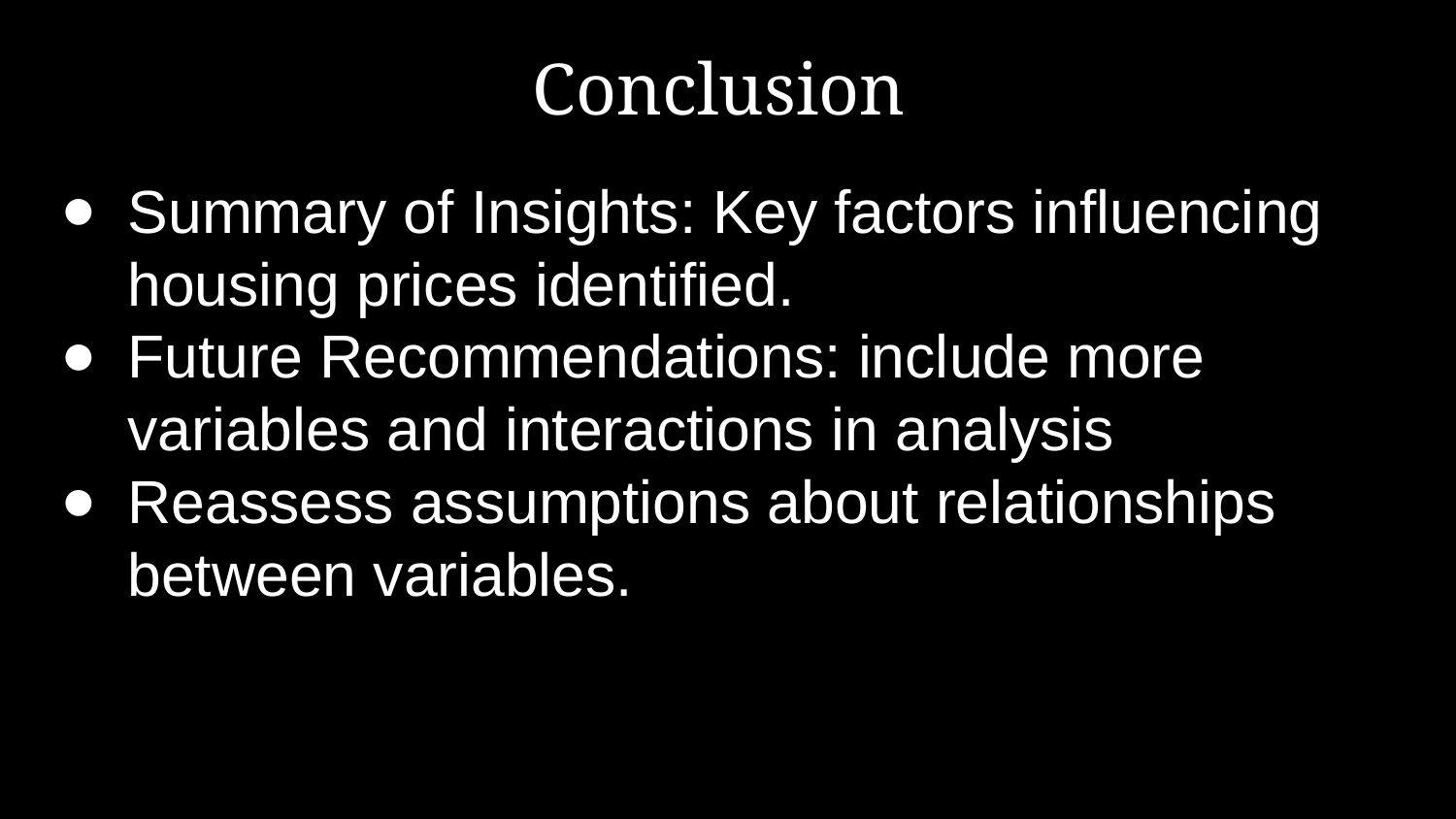

# Conclusion
Summary of Insights: Key factors influencing housing prices identified.
Future Recommendations: include more variables and interactions in analysis
Reassess assumptions about relationships between variables.